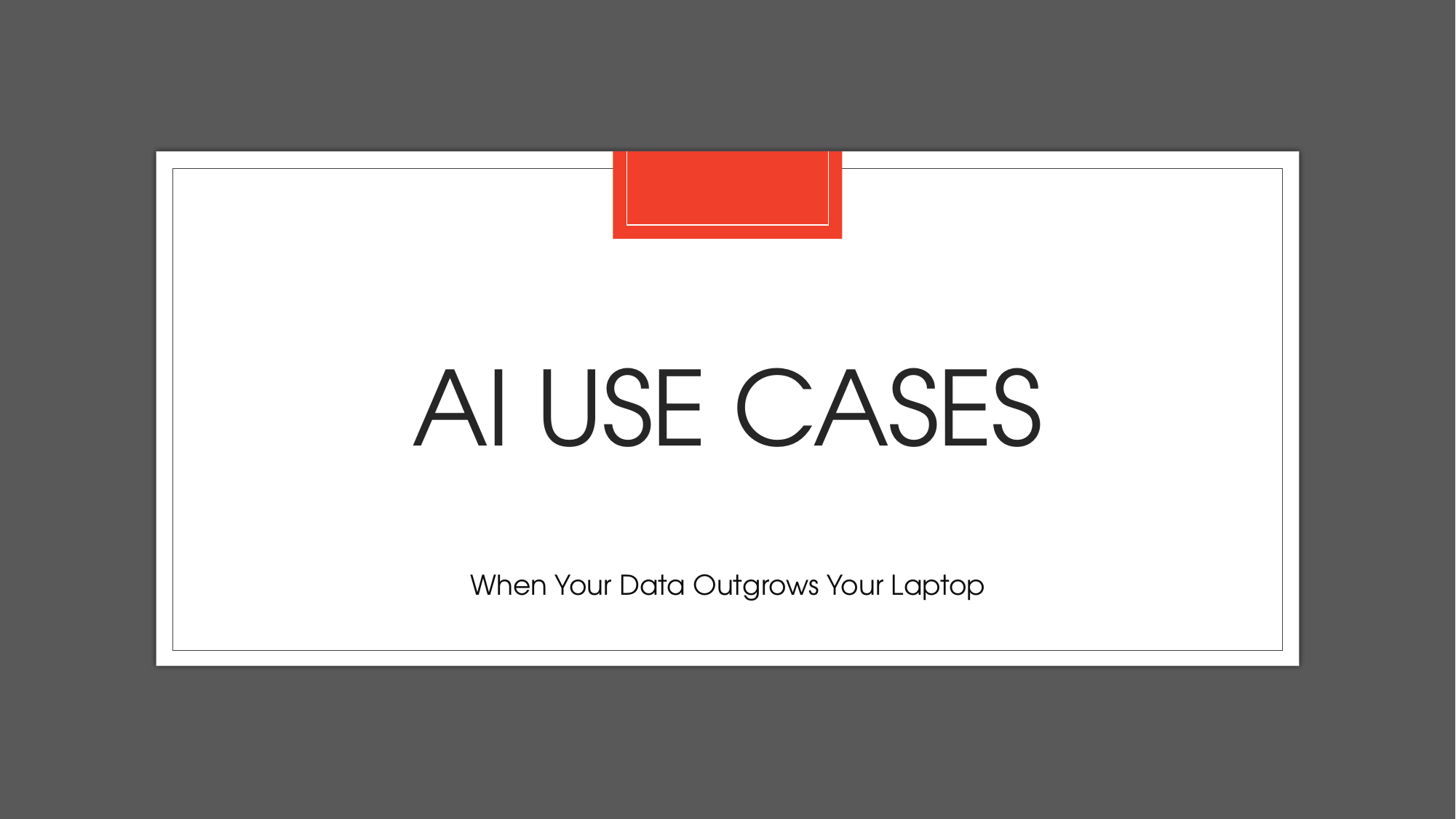

# AI Use Cases
When Your Data Outgrows Your Laptop